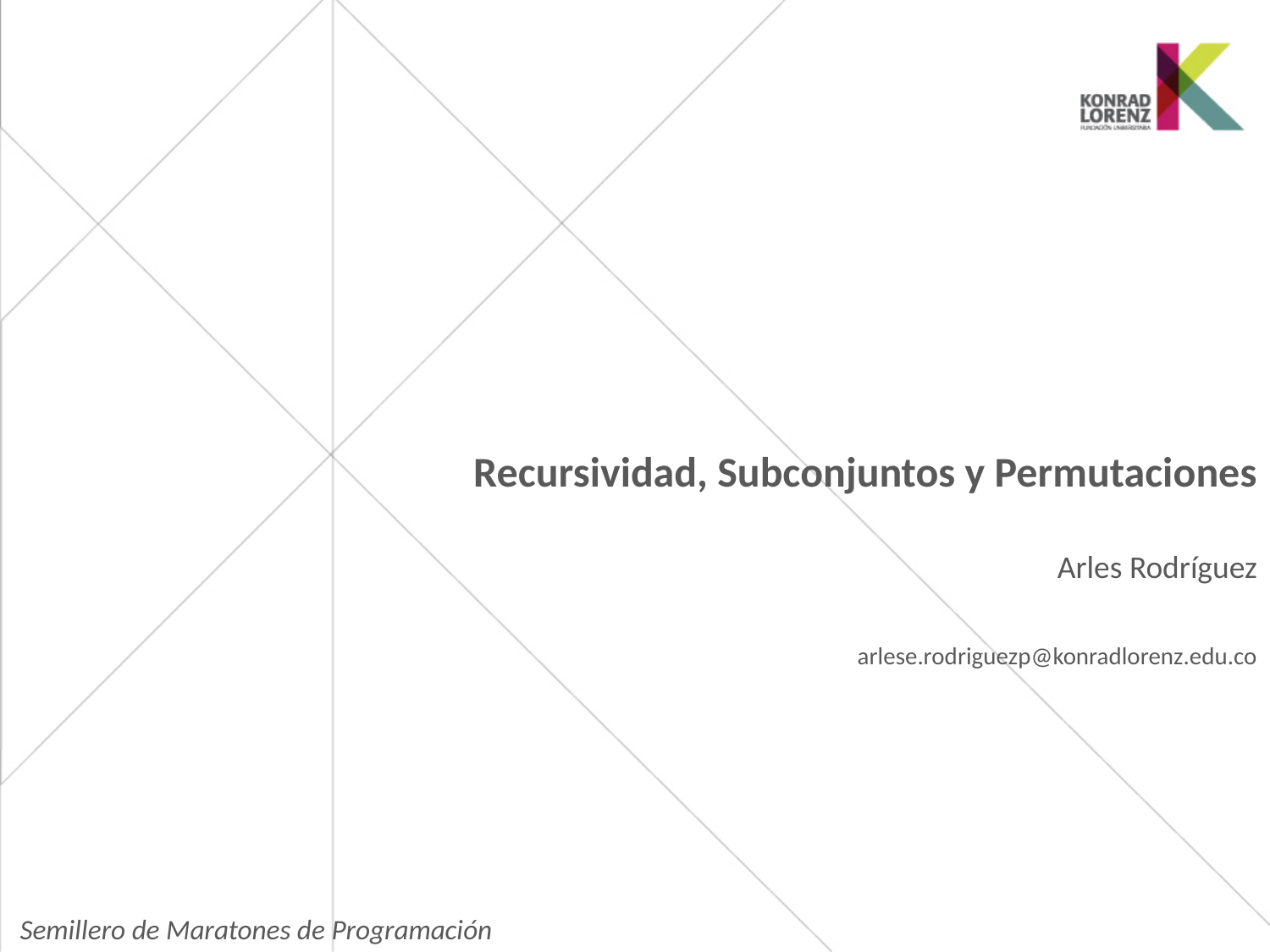

Recursividad, Subconjuntos y Permutaciones

Arles Rodríguez

arlese.rodriguezp@konradlorenz.edu.co
Semillero de Maratones de Programación